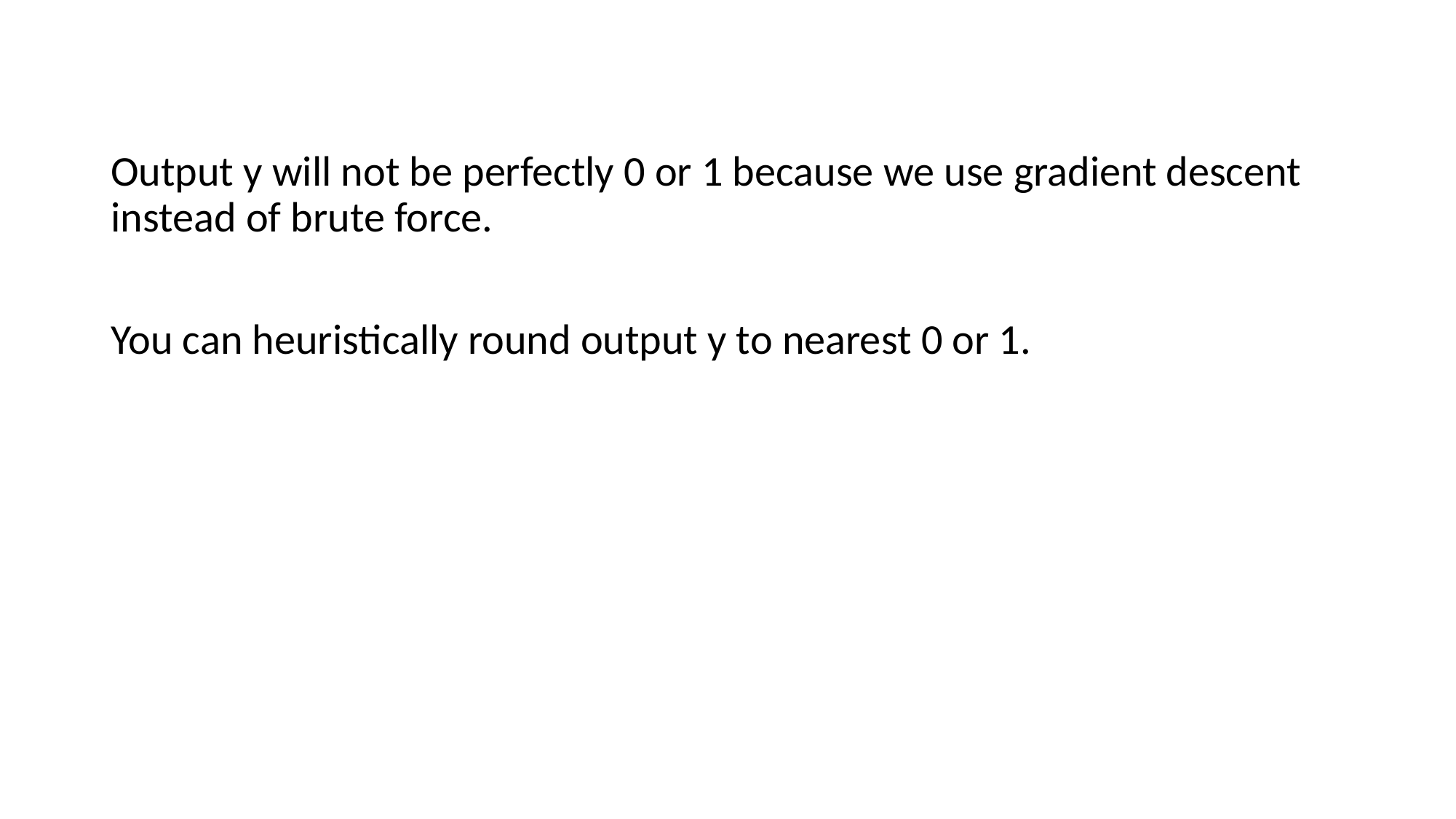

Output y will not be perfectly 0 or 1 because we use gradient descent instead of brute force.

You can heuristically round output y to nearest 0 or 1.